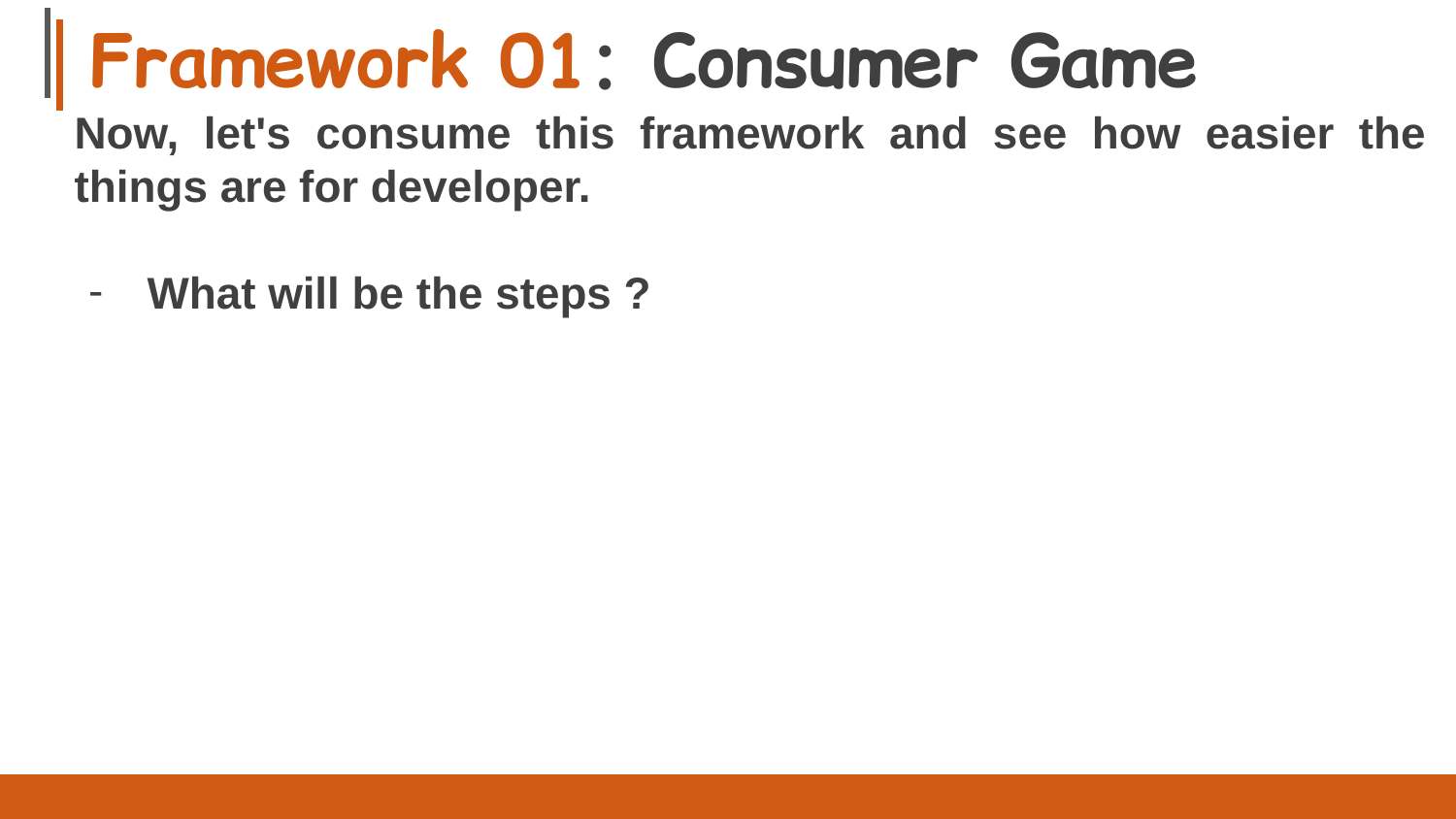

# Framework 01: Consumer Game
Now, let's consume this framework and see how easier the things are for developer.

What will be the steps ?